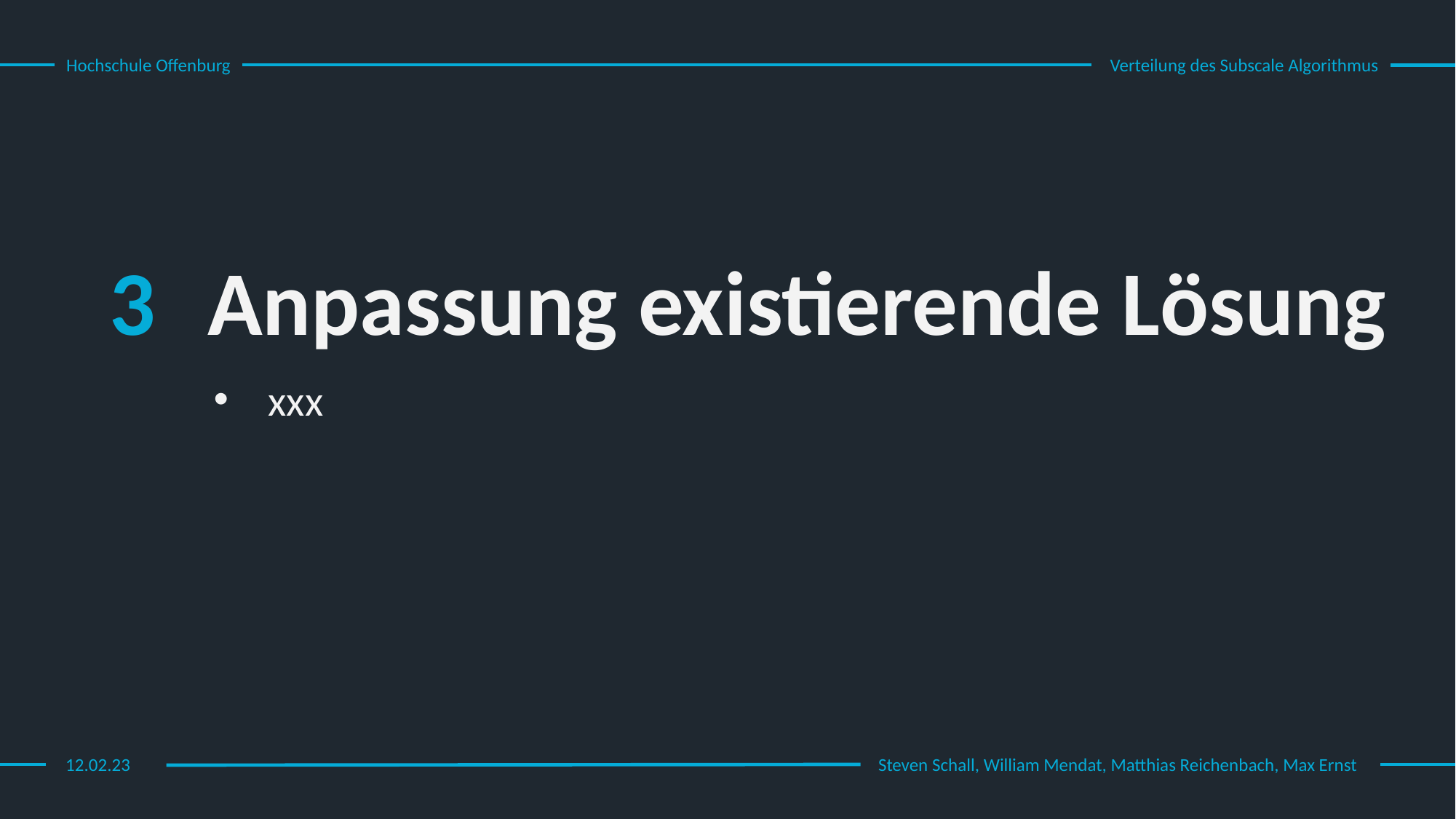

Hochschule Offenburg
Verteilung des Subscale Algorithmus
3
Anpassung existierende Lösung
xxx
12.02.23
Steven Schall, William Mendat, Matthias Reichenbach, Max Ernst